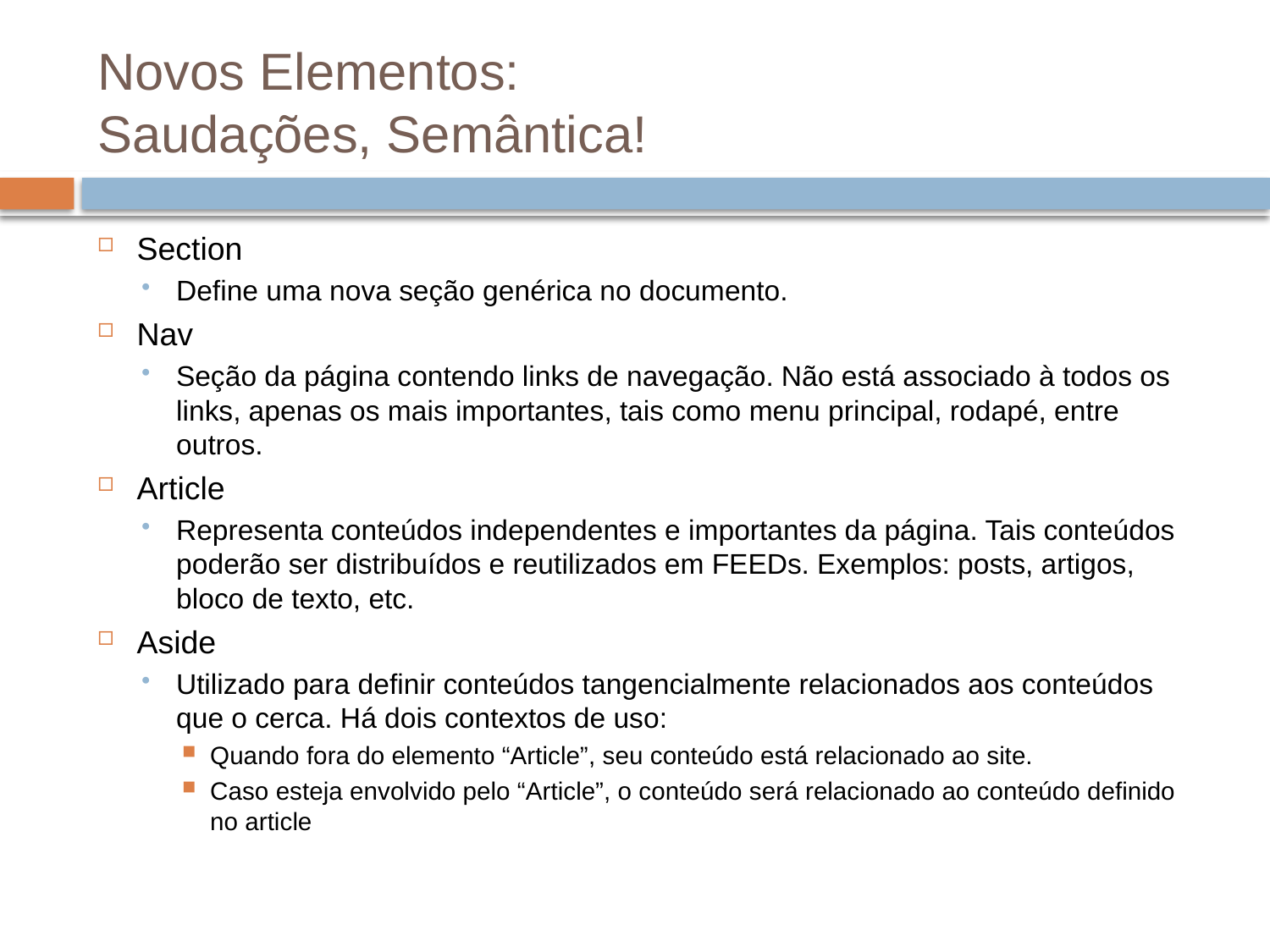

# Novos Elementos: Saudações, Semântica!
Section
Define uma nova seção genérica no documento.
Nav
Seção da página contendo links de navegação. Não está associado à todos os links, apenas os mais importantes, tais como menu principal, rodapé, entre outros.
Article
Representa conteúdos independentes e importantes da página. Tais conteúdos poderão ser distribuídos e reutilizados em FEEDs. Exemplos: posts, artigos, bloco de texto, etc.
Aside
Utilizado para definir conteúdos tangencialmente relacionados aos conteúdos que o cerca. Há dois contextos de uso:
Quando fora do elemento “Article”, seu conteúdo está relacionado ao site.
Caso esteja envolvido pelo “Article”, o conteúdo será relacionado ao conteúdo definido no article